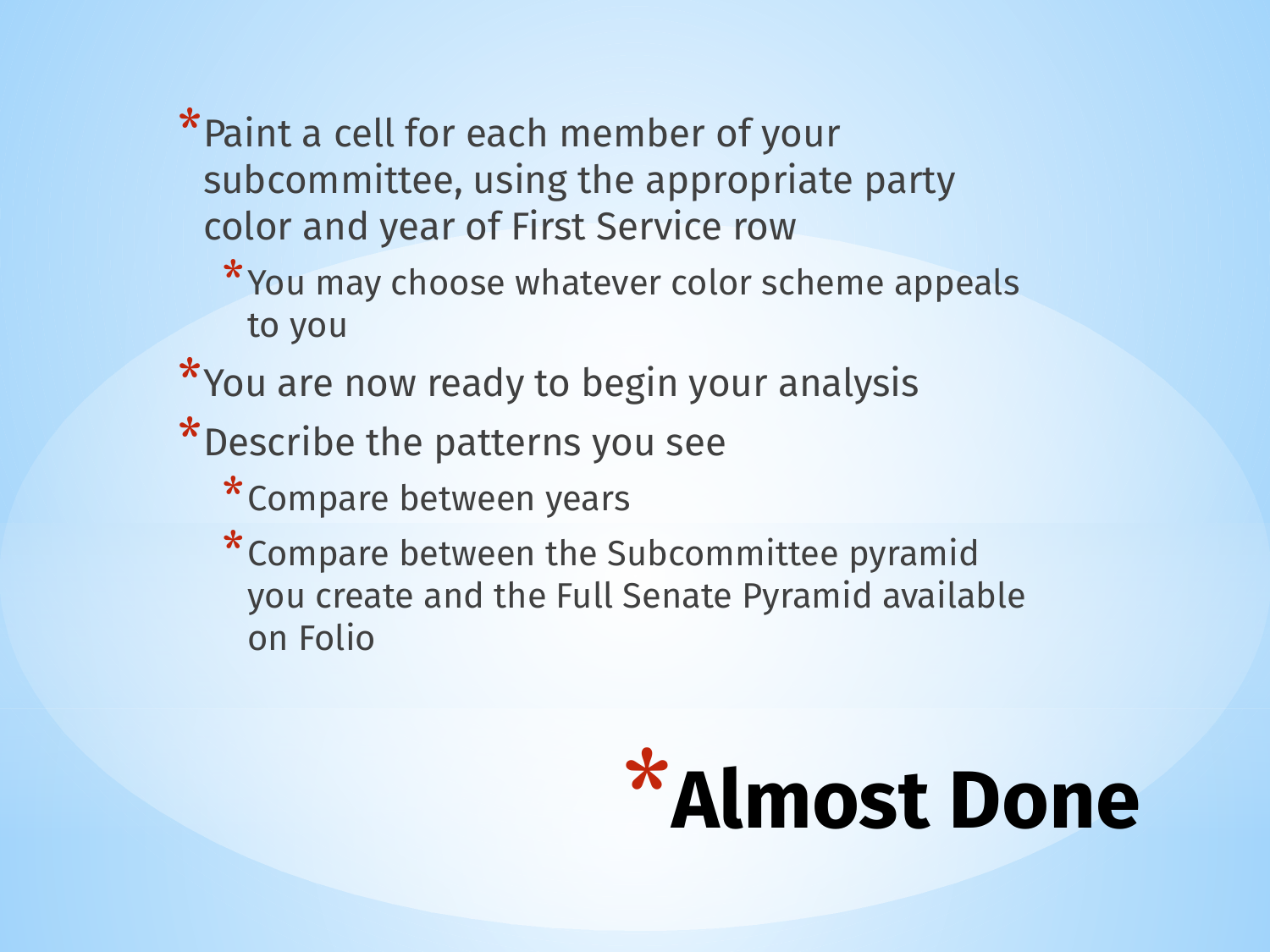

Paint a cell for each member of your subcommittee, using the appropriate party color and year of First Service row
You may choose whatever color scheme appeals to you
You are now ready to begin your analysis
Describe the patterns you see
Compare between years
Compare between the Subcommittee pyramid you create and the Full Senate Pyramid available on Folio
# Almost Done